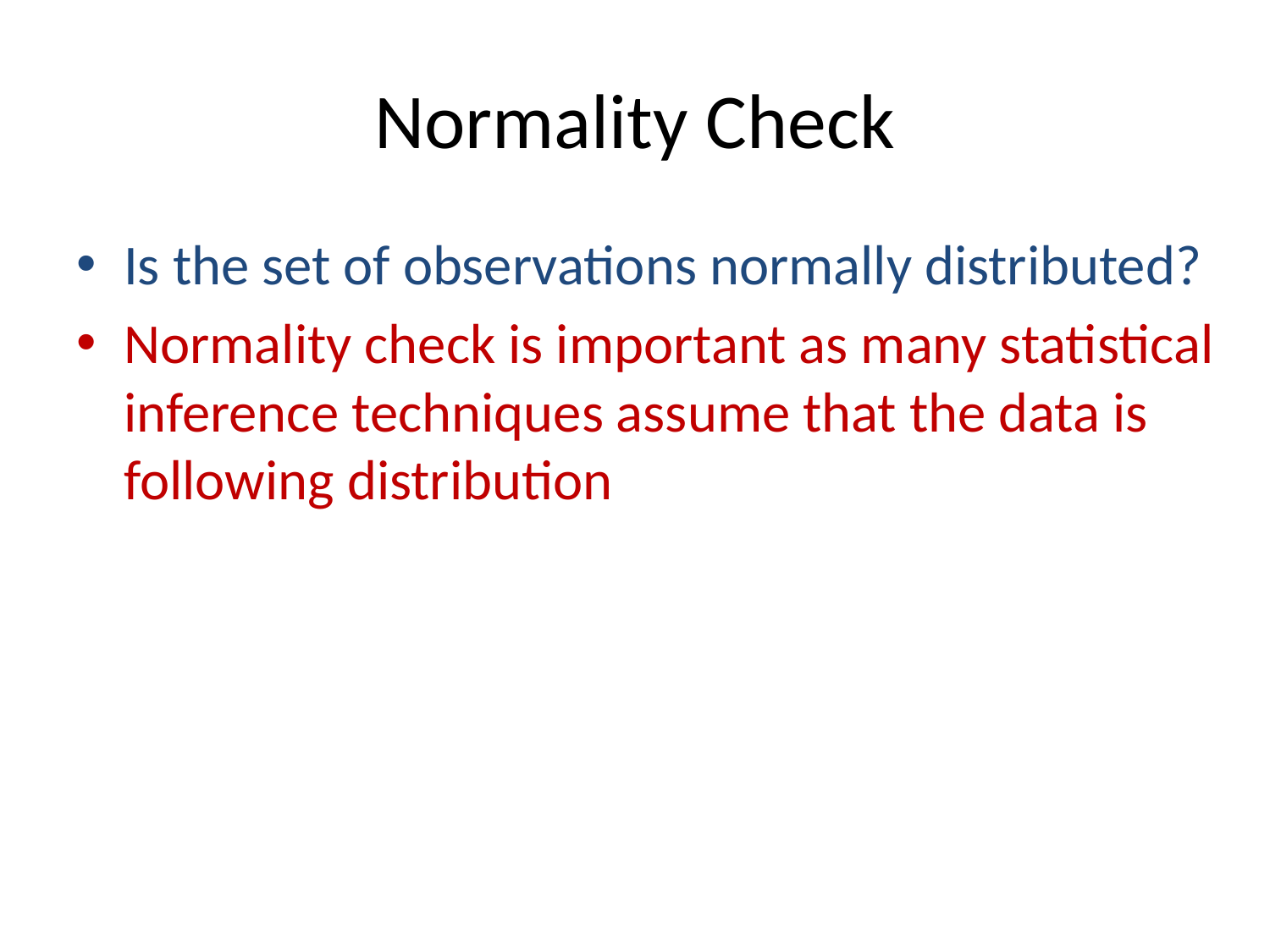

# Normality Check
Is the set of observations normally distributed?
Normality check is important as many statistical inference techniques assume that the data is following distribution